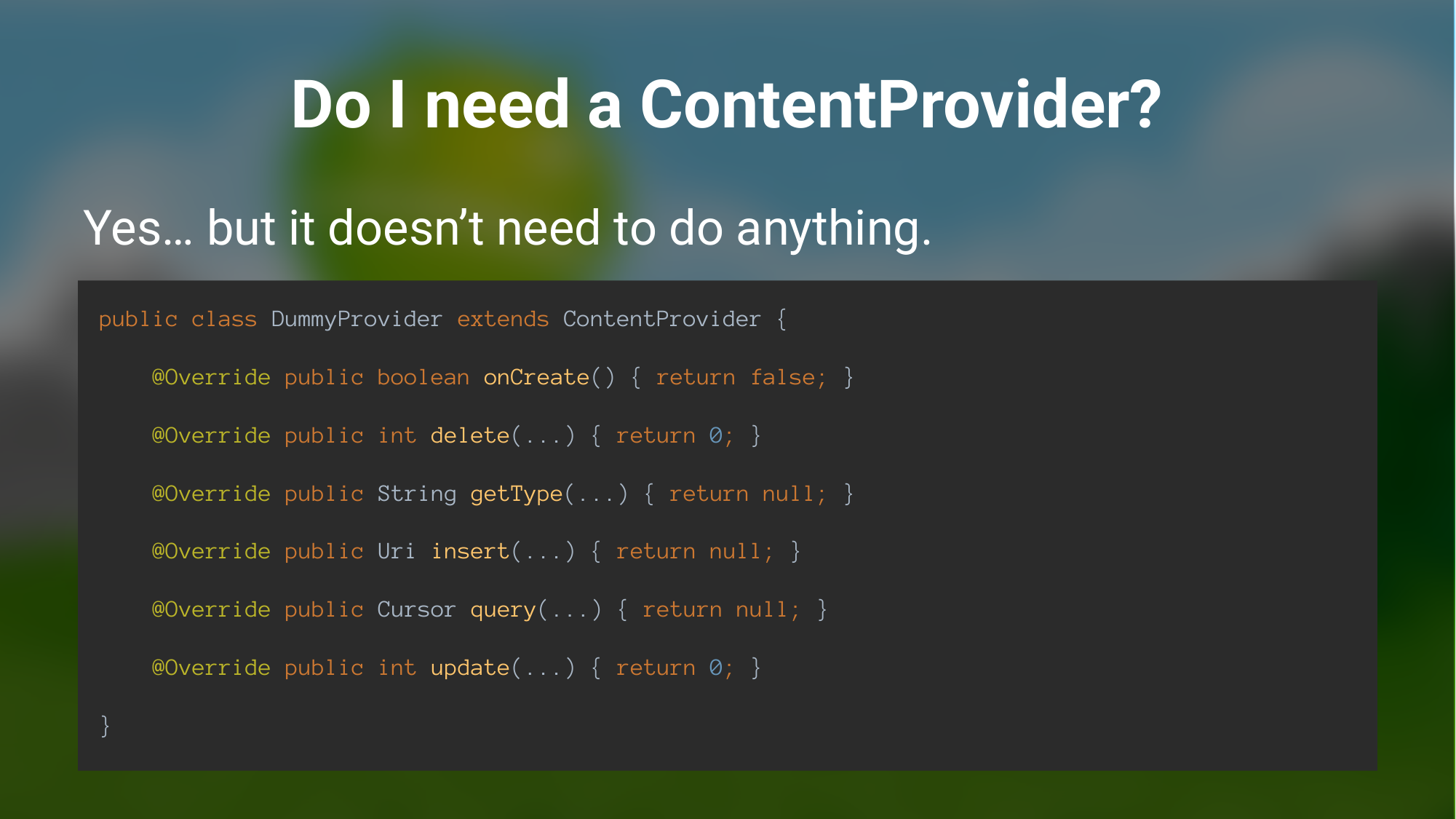

# Do I need a ContentProvider?
Yes… but it doesn’t need to do anything.

public class DummyProvider extends ContentProvider {
    @Override public boolean onCreate() { return false; }
    @Override public int delete(...) { return 0; }
    @Override public String getType(...) { return null; }
    @Override public Uri insert(...) { return null; }
    @Override public Cursor query(...) { return null; }
    @Override public int update(...) { return 0; }
}